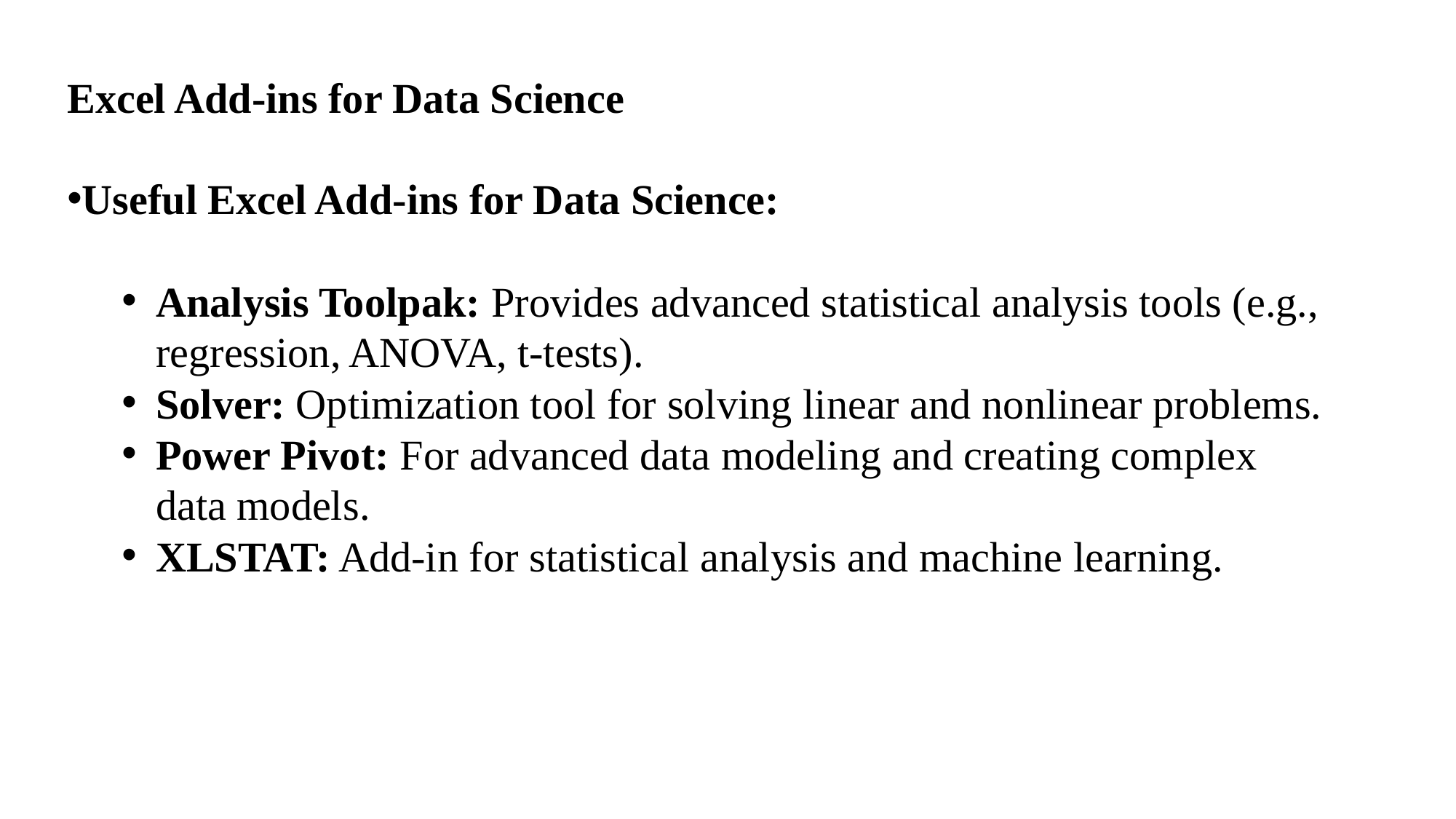

Excel Add-ins for Data Science

Useful Excel Add-ins for Data Science:

Analysis Toolpak: Provides advanced statistical analysis tools (e.g., regression, ANOVA, t-tests).
Solver: Optimization tool for solving linear and nonlinear problems.
Power Pivot: For advanced data modeling and creating complex data models.
XLSTAT: Add-in for statistical analysis and machine learning.